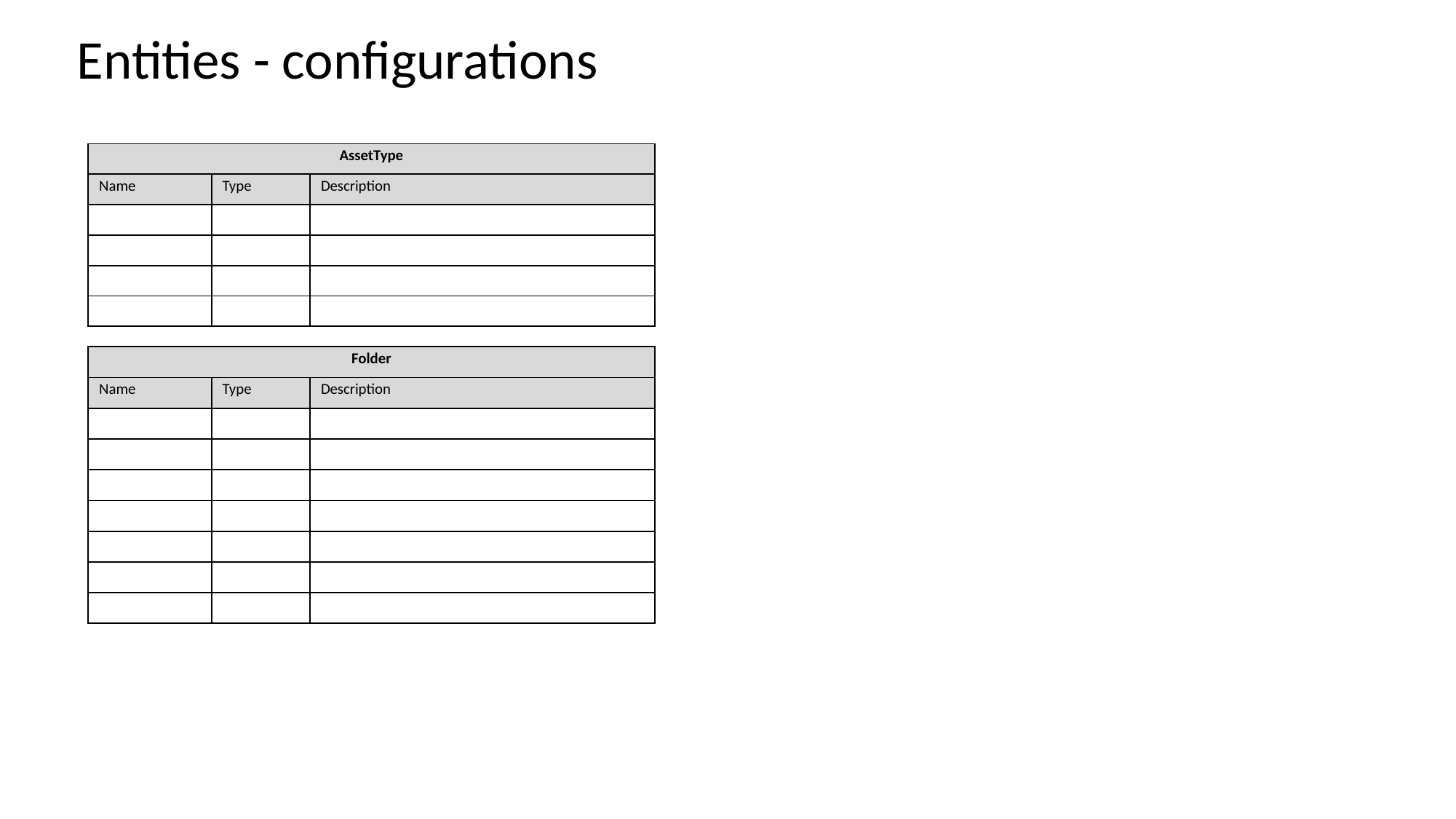

Entities - configurations
| AssetType |  |  |
| --- | --- | --- |
| Name | Type | Description |
|  |  |  |
|  |  |  |
|  |  |  |
|  |  |  |
| Folder |  |  |
| --- | --- | --- |
| Name | Type | Description |
|  |  |  |
|  |  |  |
|  |  |  |
|  |  |  |
|  |  |  |
|  |  |  |
|  |  |  |